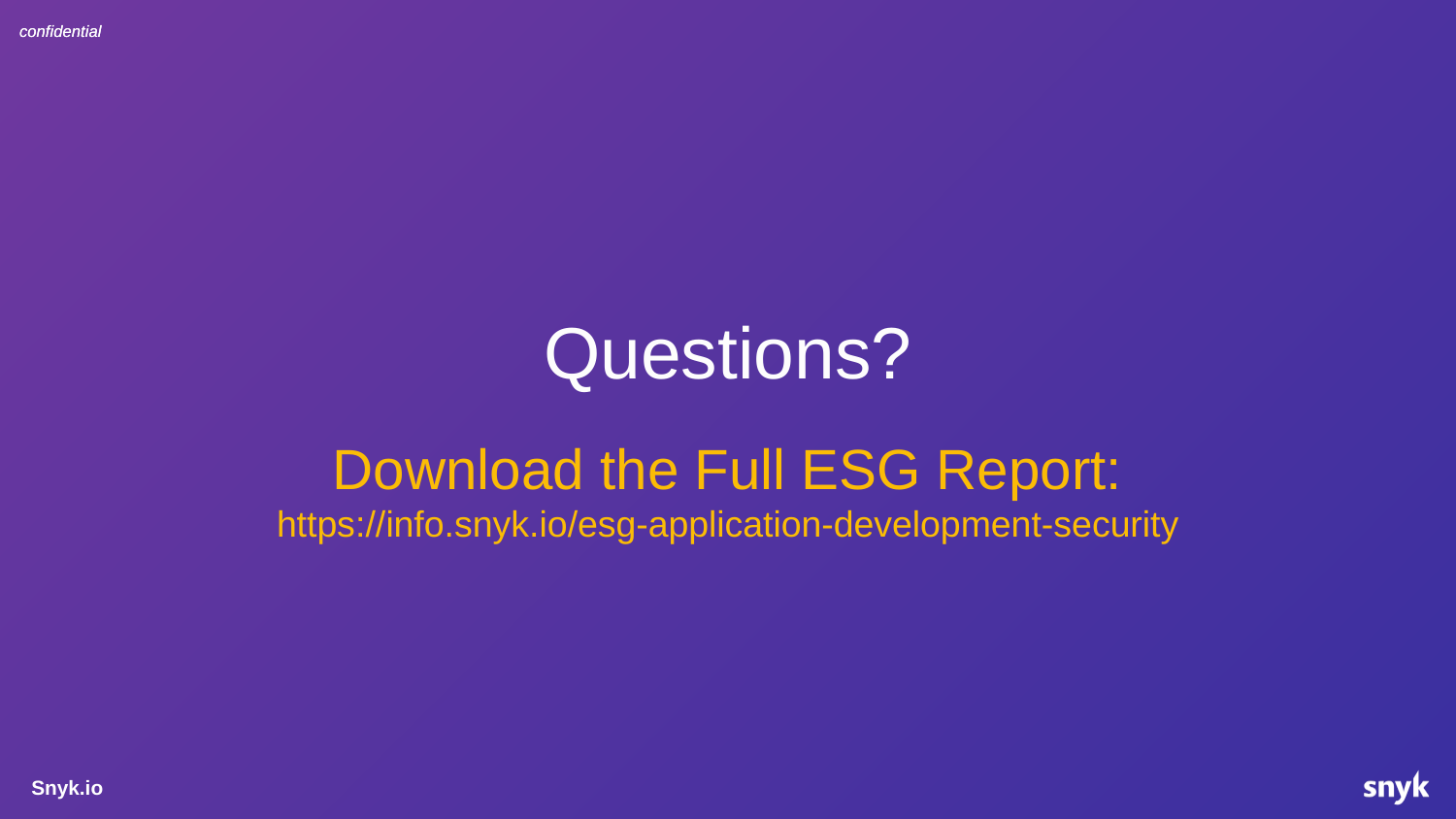

confidential
Questions?
Download the Full ESG Report:
https://info.snyk.io/esg-application-development-security